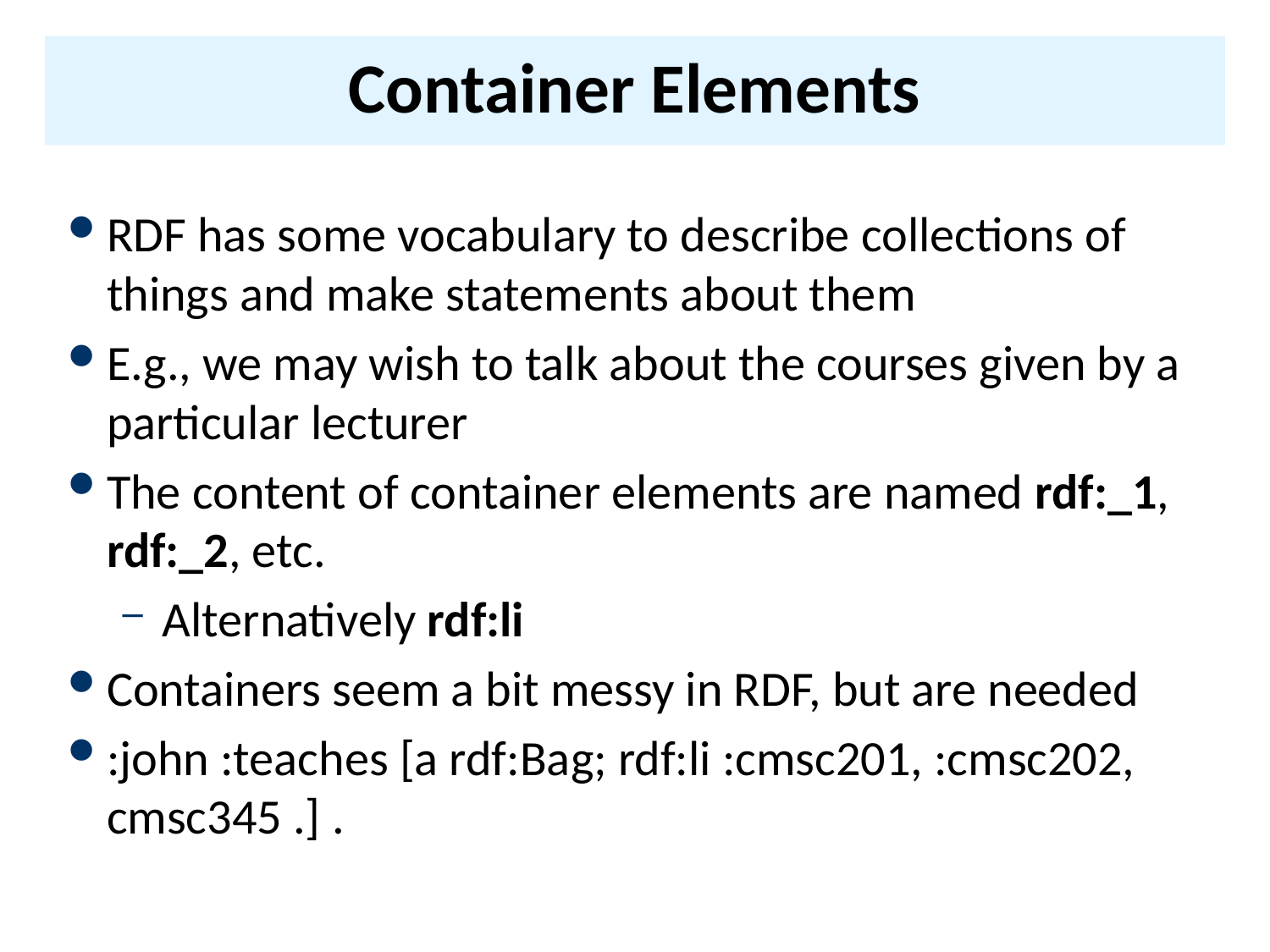

# Container Elements
RDF has some vocabulary to describe collections of things and make statements about them
E.g., we may wish to talk about the courses given by a particular lecturer
The content of container elements are named rdf:_1, rdf:_2, etc.
Alternatively rdf:li
Containers seem a bit messy in RDF, but are needed
:john :teaches [a rdf:Bag; rdf:li :cmsc201, :cmsc202, cmsc345 .] .